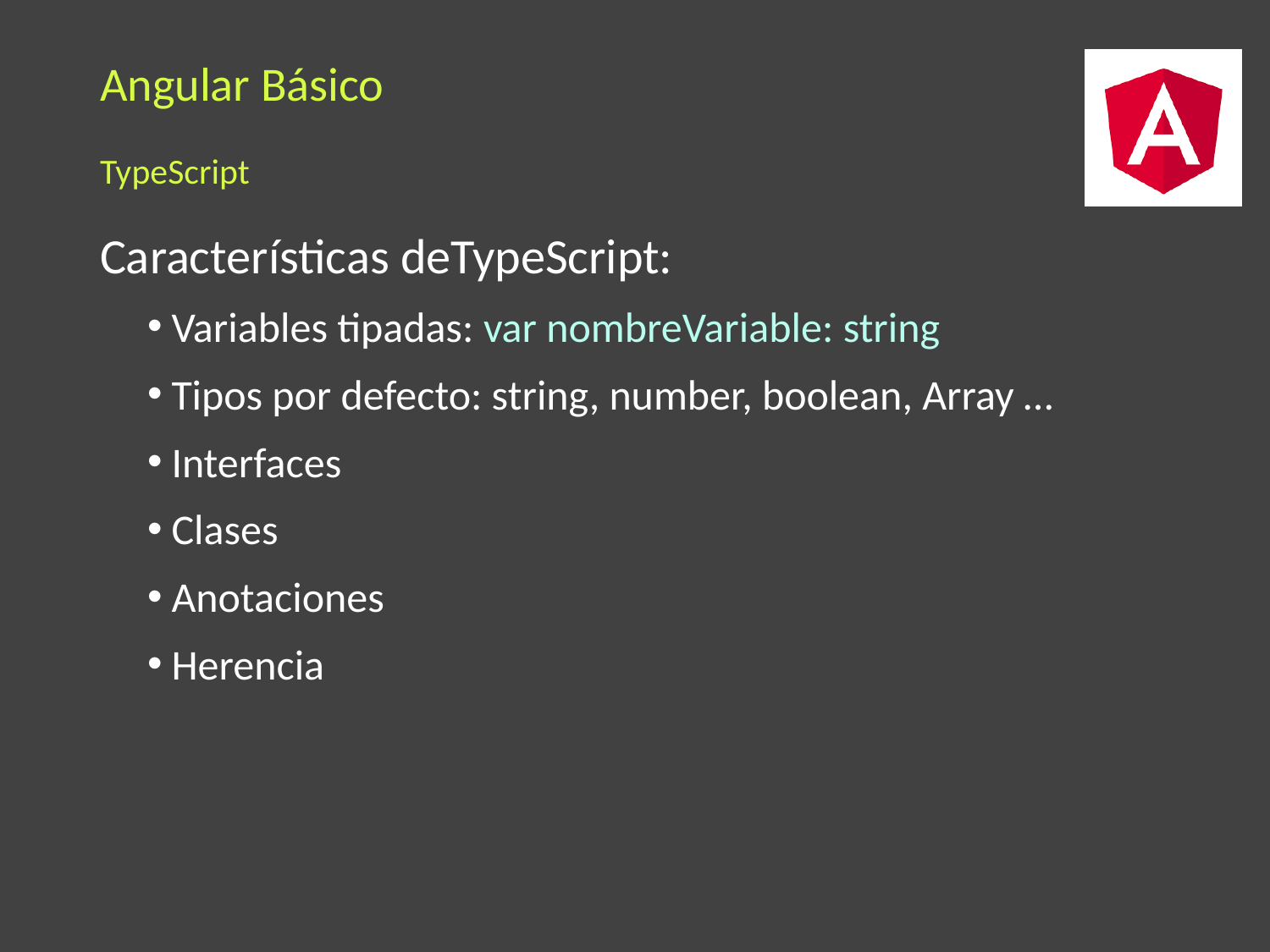

# Angular Básico
TypeScript
Características deTypeScript:
Variables tipadas: var nombreVariable: string
Tipos por defecto: string, number, boolean, Array …
Interfaces
Clases
Anotaciones
Herencia